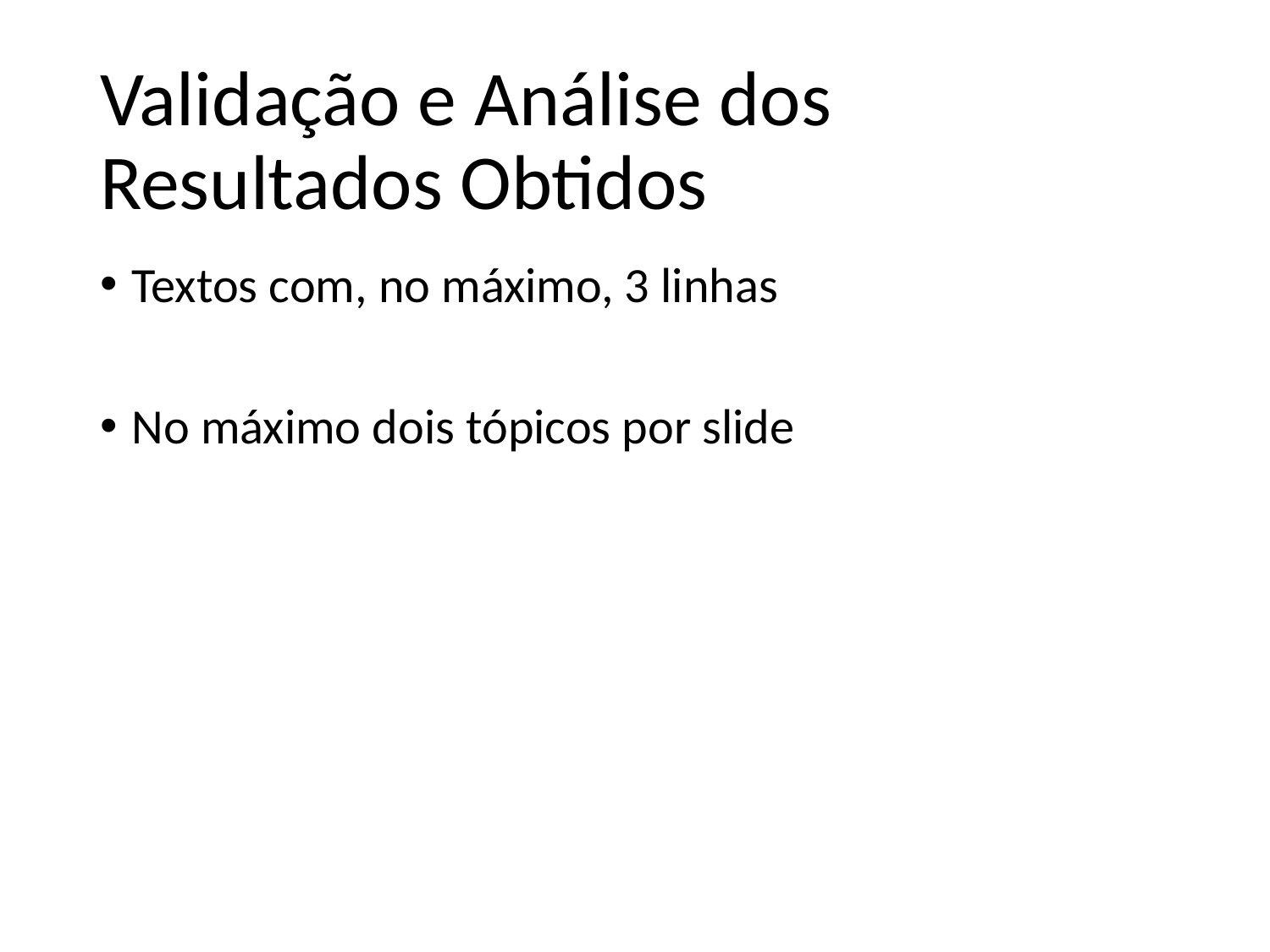

# Validação e Análise dos Resultados Obtidos
Textos com, no máximo, 3 linhas

No máximo dois tópicos por slide
23